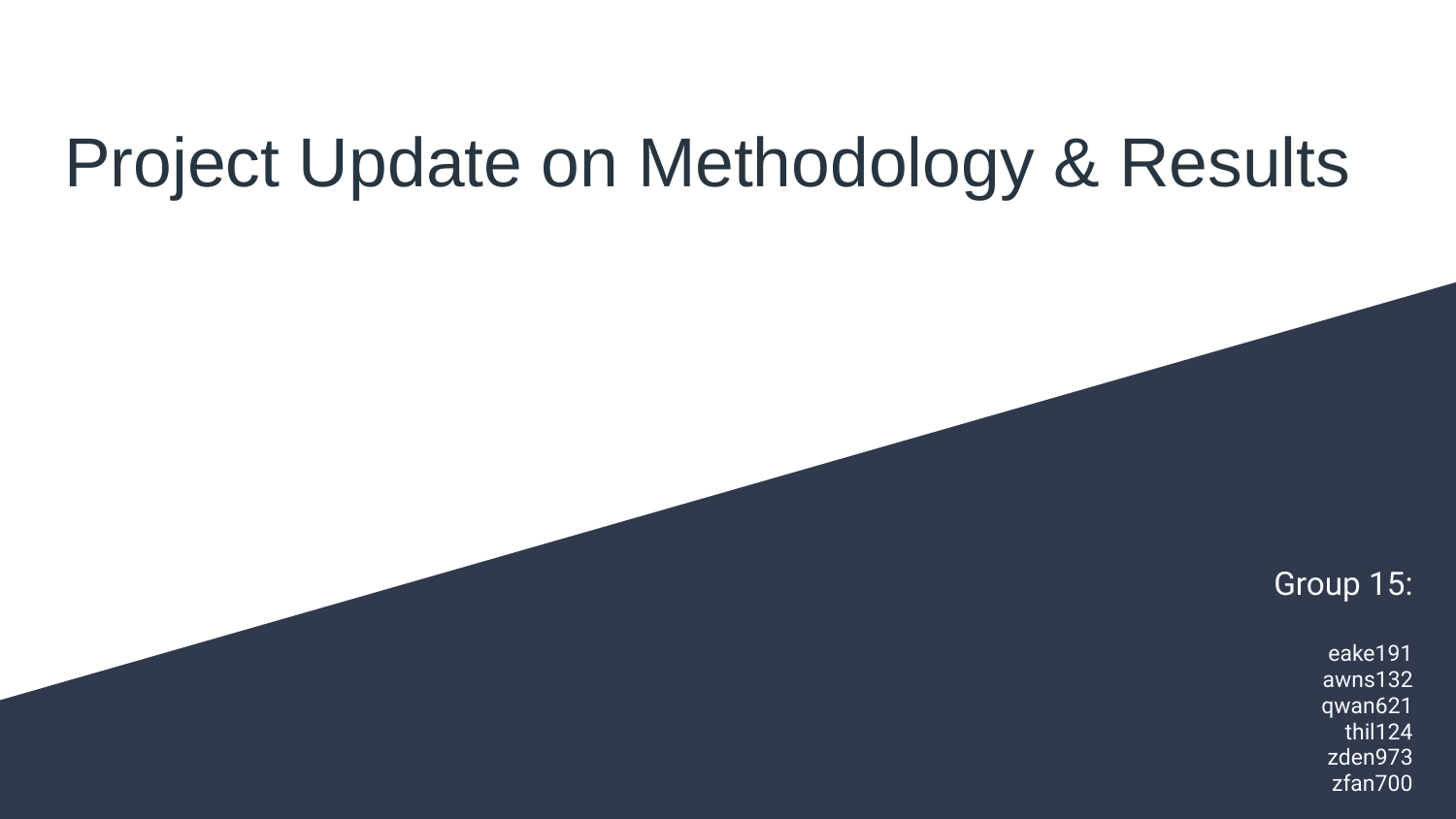

# Project Update on Methodology & Results

Group 15:

eake191
awns132
qwan621
thil124
zden973
zfan700